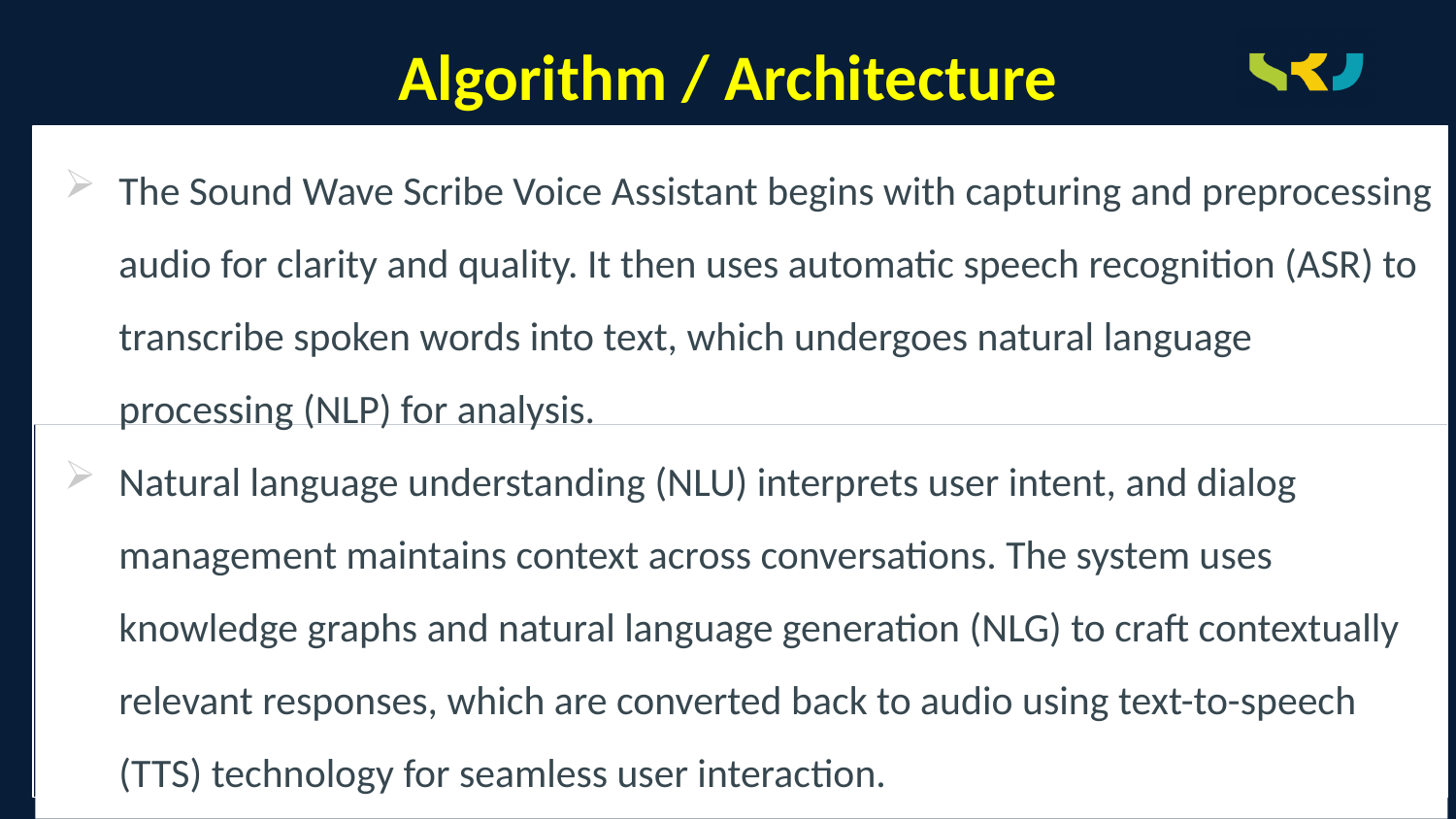

# Algorithm / Architecture
The Sound Wave Scribe Voice Assistant begins with capturing and preprocessing audio for clarity and quality. It then uses automatic speech recognition (ASR) to transcribe spoken words into text, which undergoes natural language processing (NLP) for analysis.
Natural language understanding (NLU) interprets user intent, and dialog management maintains context across conversations. The system uses knowledge graphs and natural language generation (NLG) to craft contextually relevant responses, which are converted back to audio using text-to-speech (TTS) technology for seamless user interaction.